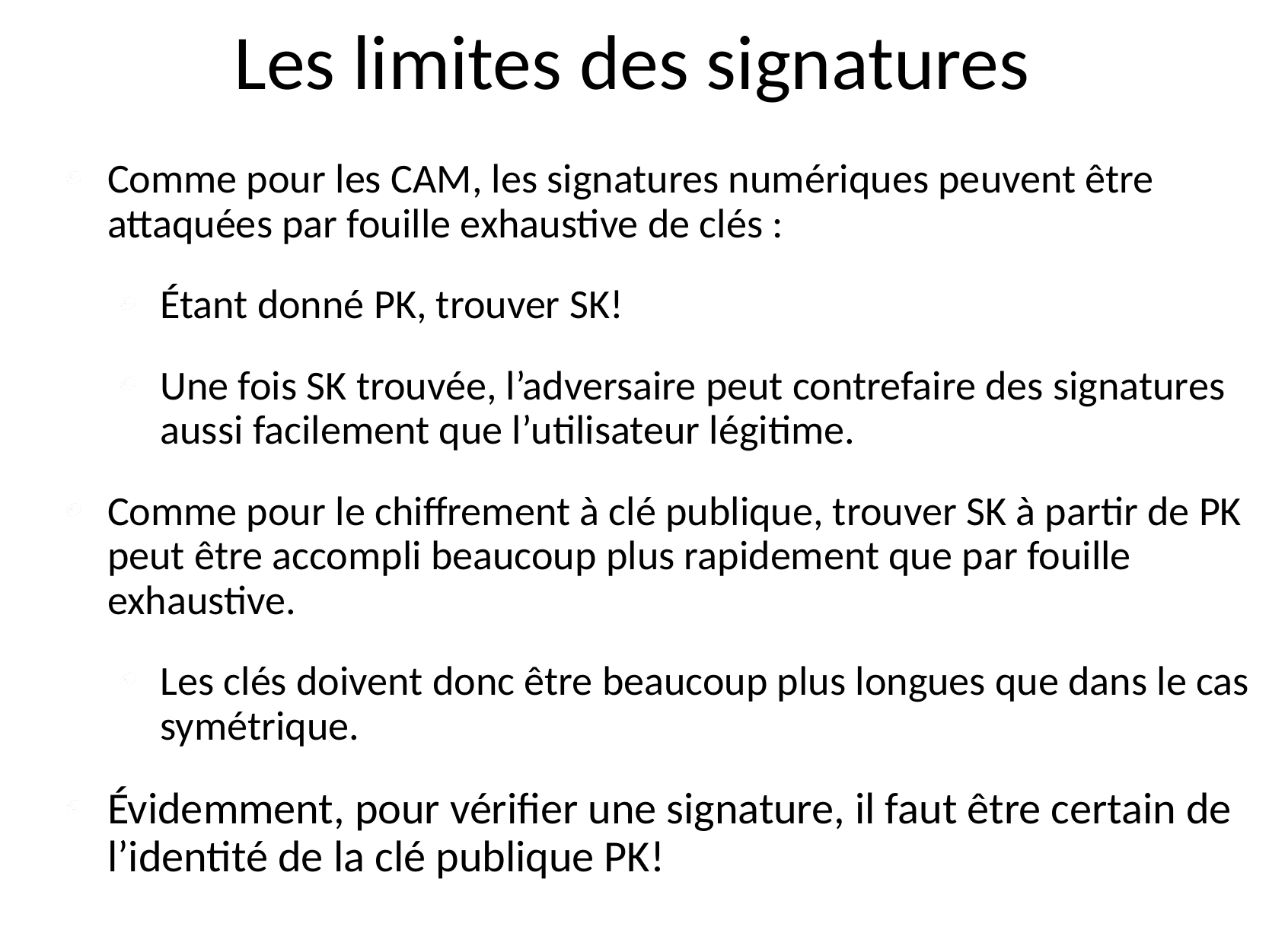

# Les limites des signatures
Comme pour les CAM, les signatures numériques peuvent être attaquées par fouille exhaustive de clés :
Étant donné PK, trouver SK!
Une fois SK trouvée, l’adversaire peut contrefaire des signatures aussi facilement que l’utilisateur légitime.
Comme pour le chiffrement à clé publique, trouver SK à partir de PK peut être accompli beaucoup plus rapidement que par fouille exhaustive.
Les clés doivent donc être beaucoup plus longues que dans le cas symétrique.
Évidemment, pour vérifier une signature, il faut être certain de l’identité de la clé publique PK!